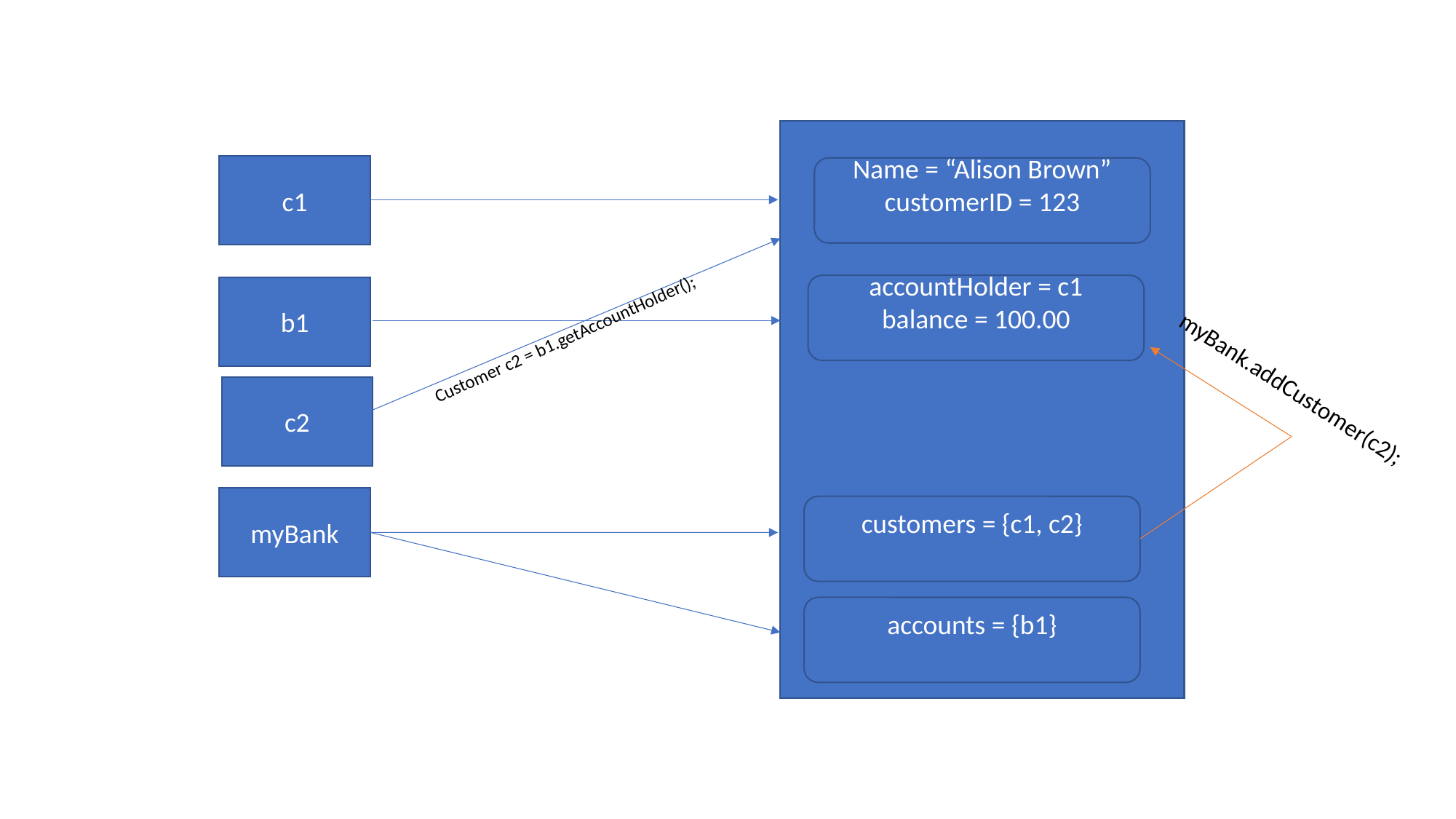

c1
Name = “Alison Brown”
customerID = 123

accountHolder = c1
balance = 100.00

b1
Customer c2 = b1.getAccountHolder();
c2
myBank.addCustomer(c2);
myBank
customers = {c1, c2}

accounts = {b1}